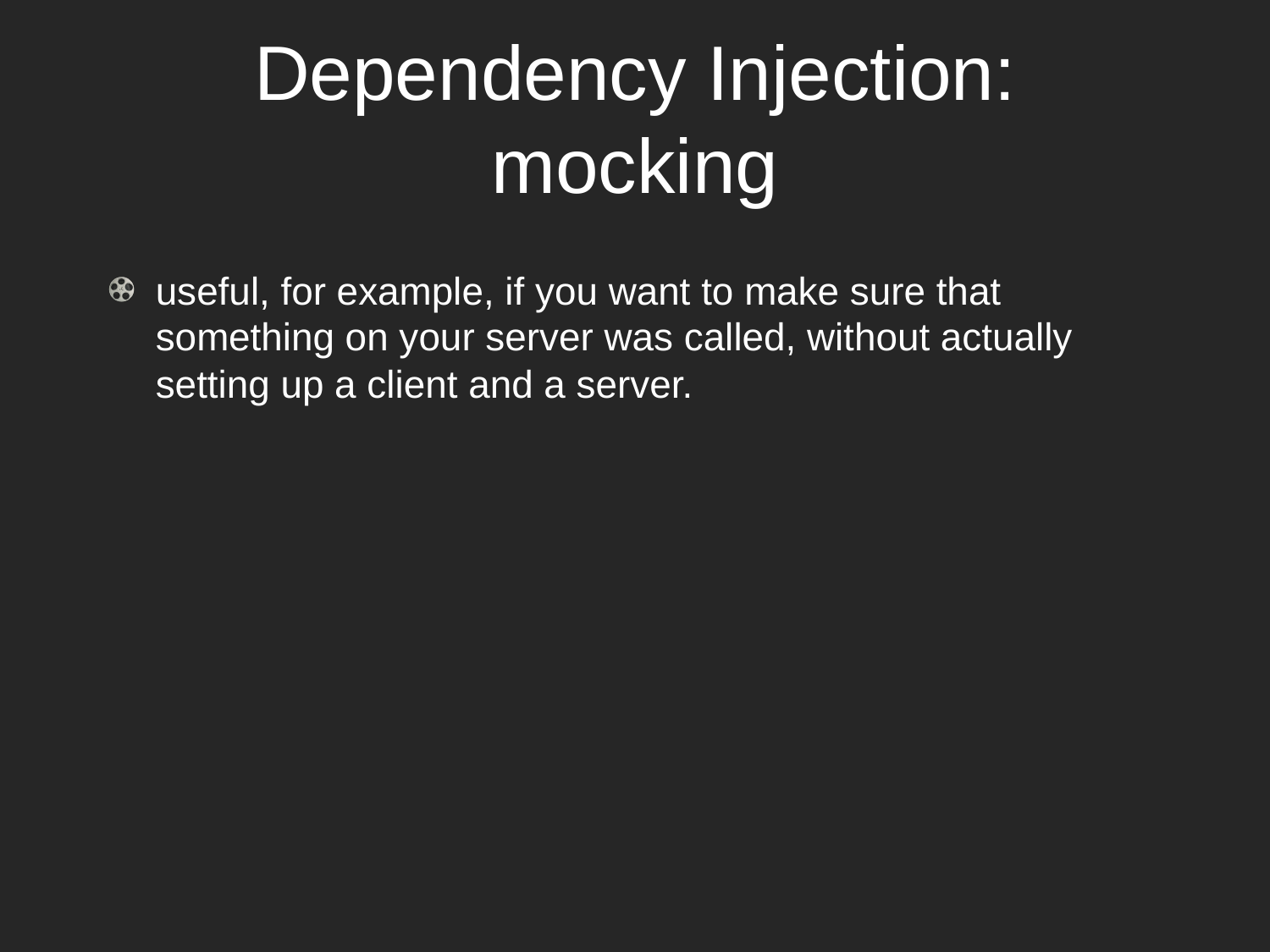

# Dependency Injection: mocking
useful, for example, if you want to make sure that something on your server was called, without actually setting up a client and a server.